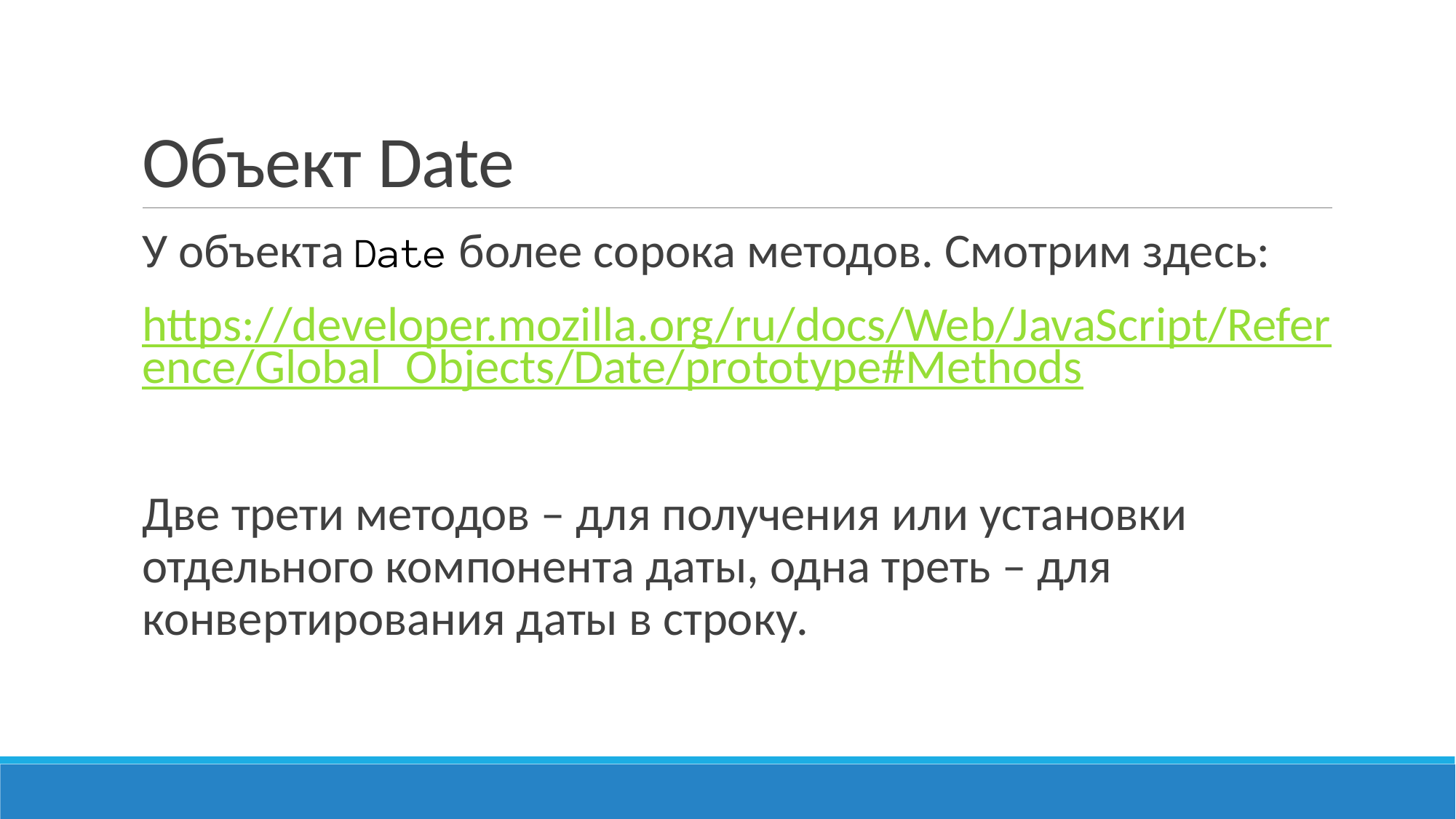

# Объект Date
У объекта Date более сорока методов. Смотрим здесь:
https://developer.mozilla.org/ru/docs/Web/JavaScript/Reference/Global_Objects/Date/prototype#Methods

Две трети методов – для получения или установки отдельного компонента даты, одна треть – для конвертирования даты в строку.